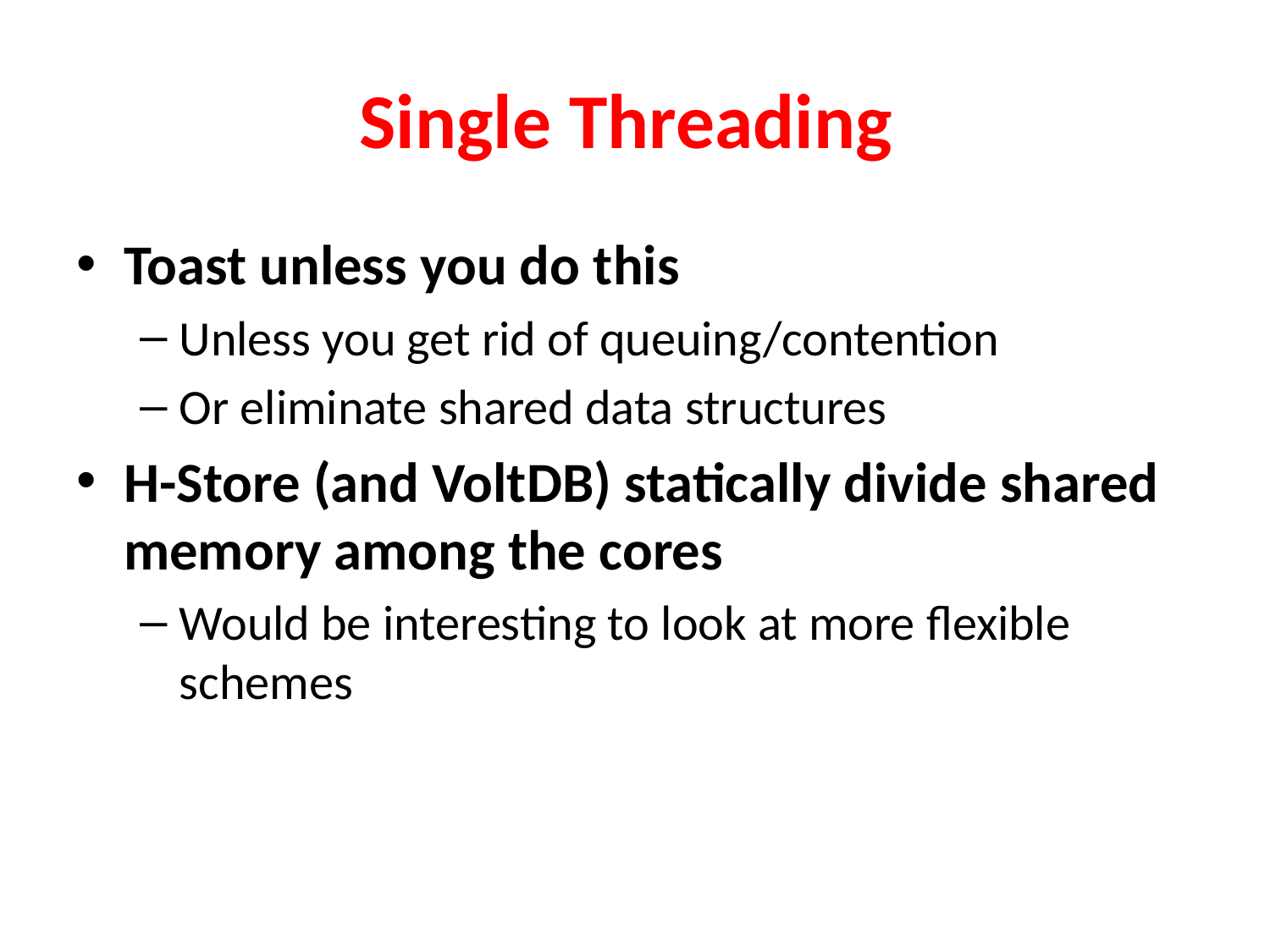

# Single Threading
Toast unless you do this
Unless you get rid of queuing/contention
Or eliminate shared data structures
H-Store (and VoltDB) statically divide shared memory among the cores
Would be interesting to look at more flexible schemes